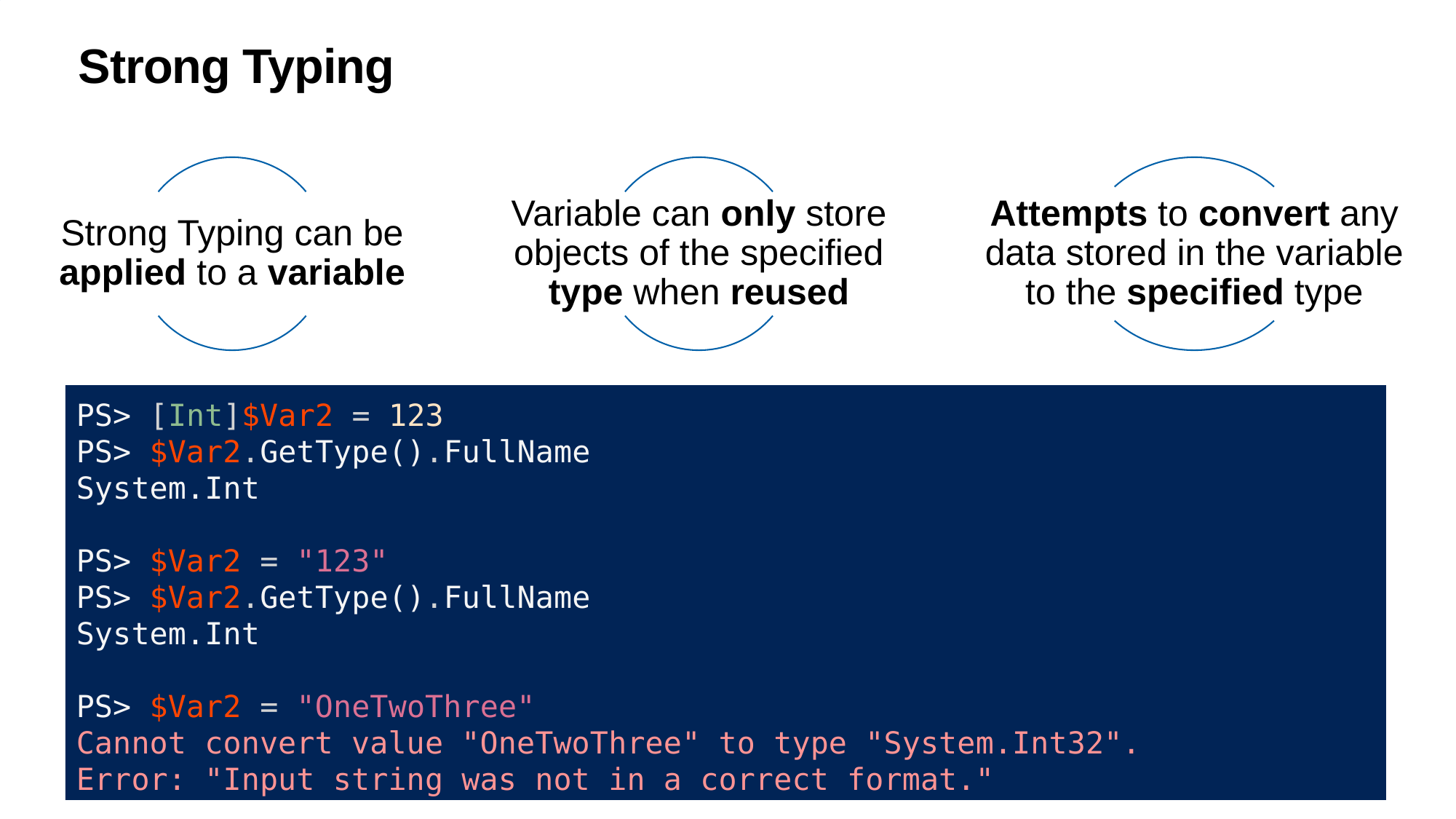

# Strong Typing
Strong Typing can be applied to a variable
Variable can only store objects of the specified type when reused
Attempts to convert any data stored in the variable to the specified type
PS> [Int]$Var2 = 123
PS> $Var2.GetType().FullName
System.Int

PS> $Var2 = "123"
PS> $Var2.GetType().FullName
System.Int

PS> $Var2 = "OneTwoThree"
Cannot convert value "OneTwoThree" to type "System.Int32".
Error: "Input string was not in a correct format."